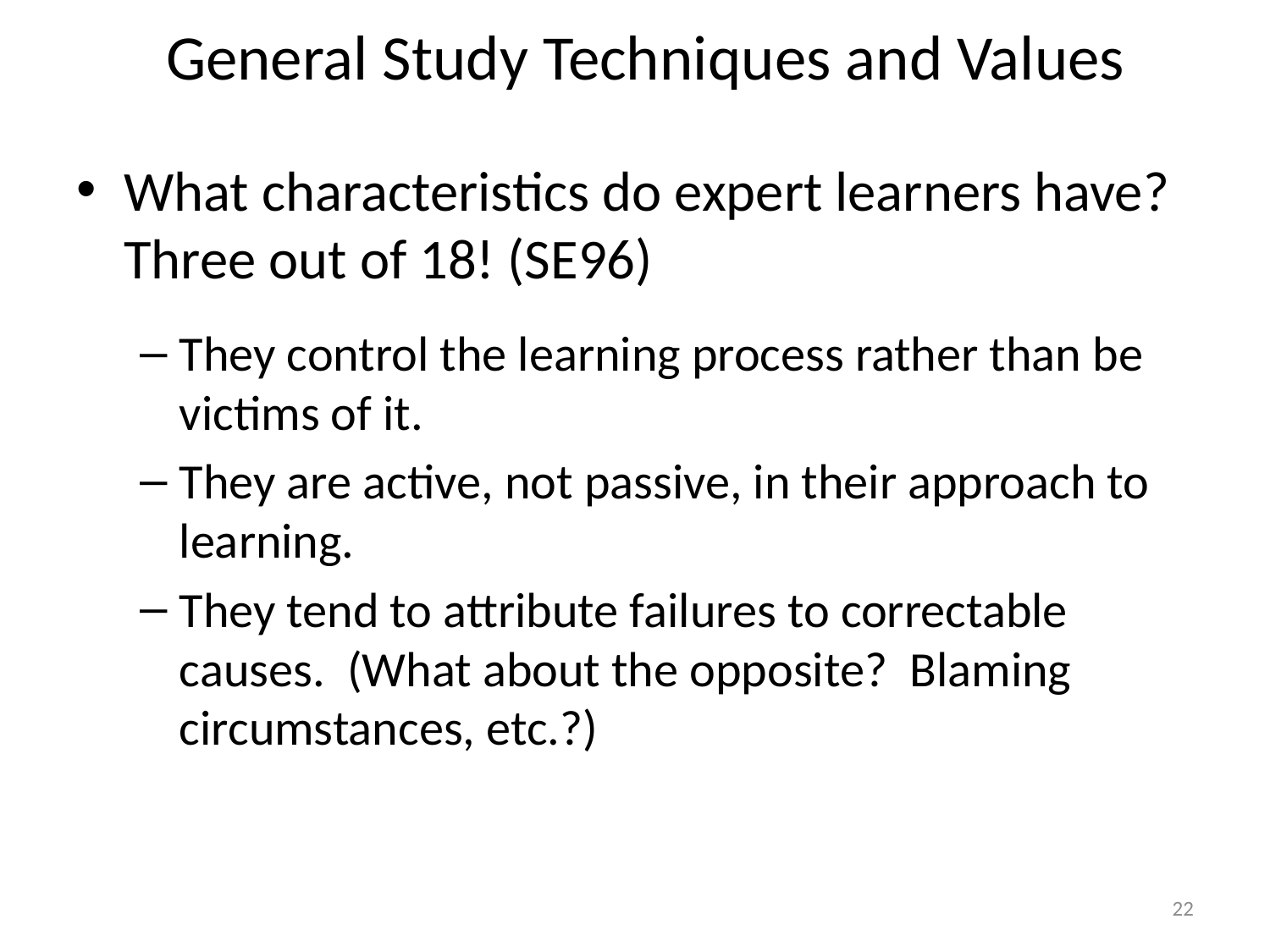

# General Study Techniques and Values
What characteristics do expert learners have? Three out of 18! (SE96)
They control the learning process rather than be victims of it.
They are active, not passive, in their approach to learning.
They tend to attribute failures to correctable causes.  (What about the opposite?  Blaming circumstances, etc.?)
22